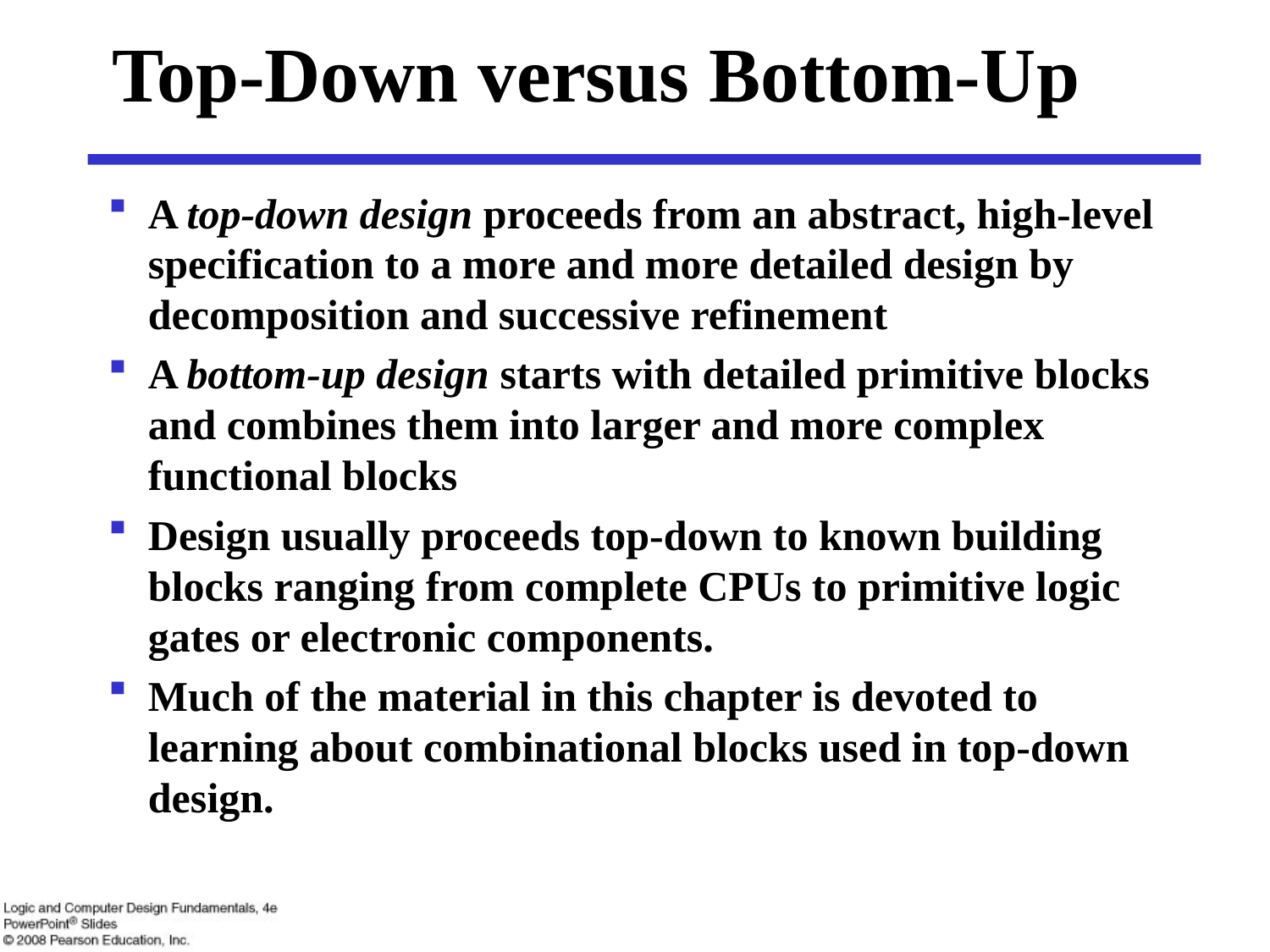

# Top-Down versus Bottom-Up
A top-down design proceeds from an abstract, high-level specification to a more and more detailed design by decomposition and successive refinement
A bottom-up design starts with detailed primitive blocks and combines them into larger and more complex functional blocks
Design usually proceeds top-down to known building blocks ranging from complete CPUs to primitive logic gates or electronic components.
Much of the material in this chapter is devoted to learning about combinational blocks used in top-down design.